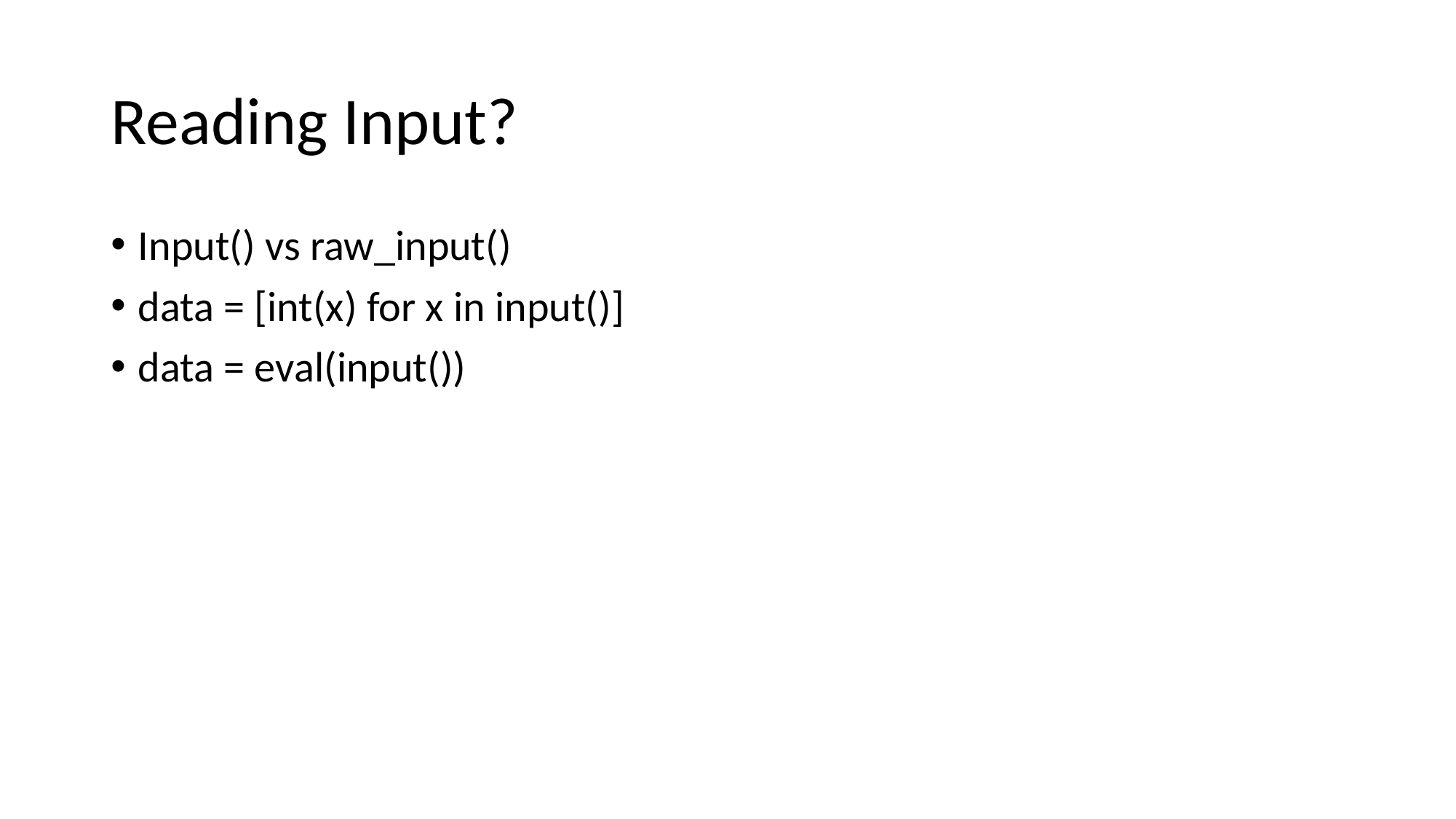

# Reading Input?
Input() vs raw_input()
data = [int(x) for x in input()]
data = eval(input())